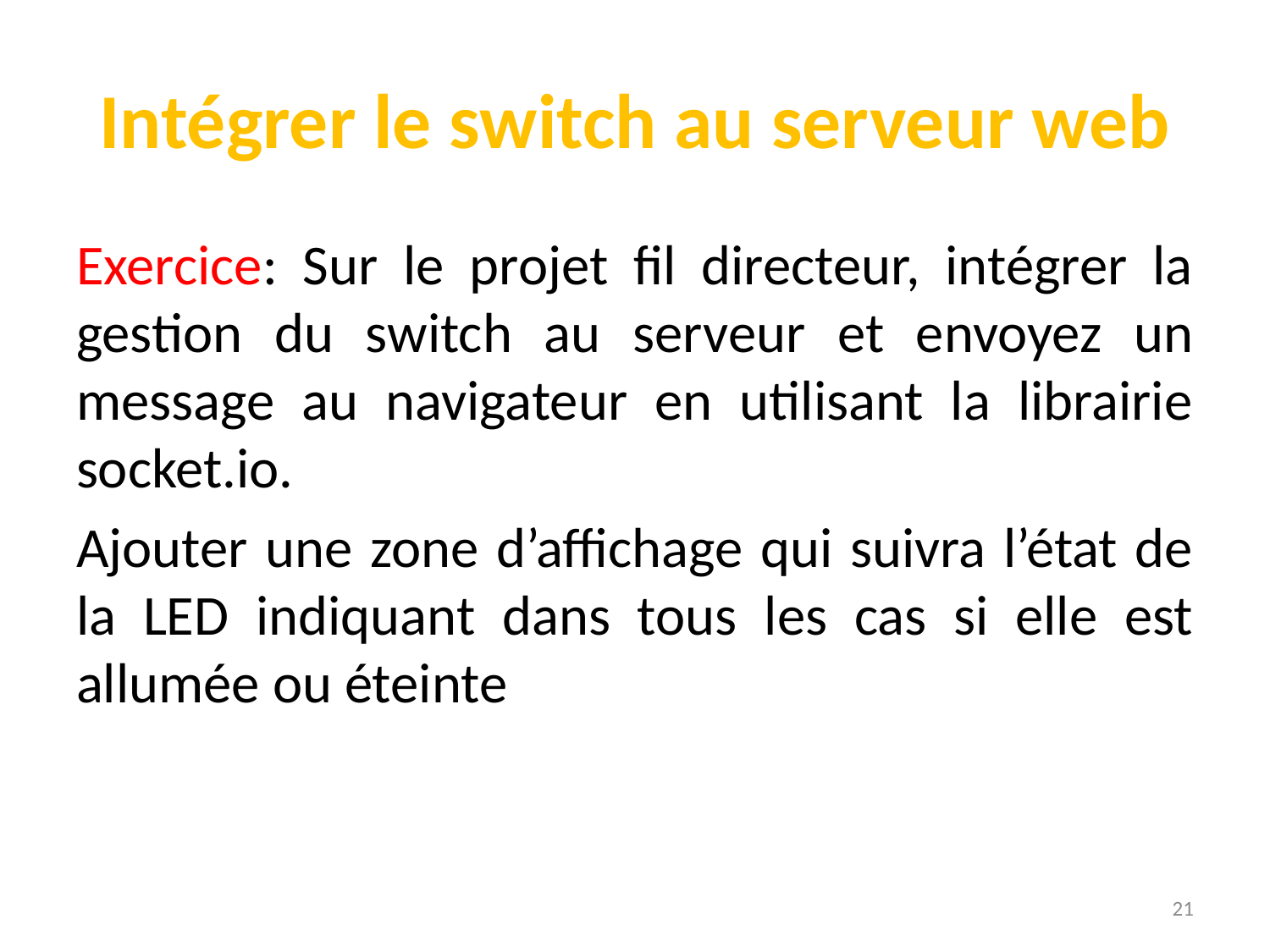

# Intégrer le switch au serveur web
Exercice: Sur le projet fil directeur, intégrer la gestion du switch au serveur et envoyez un message au navigateur en utilisant la librairie socket.io.
Ajouter une zone d’affichage qui suivra l’état de la LED indiquant dans tous les cas si elle est allumée ou éteinte

21